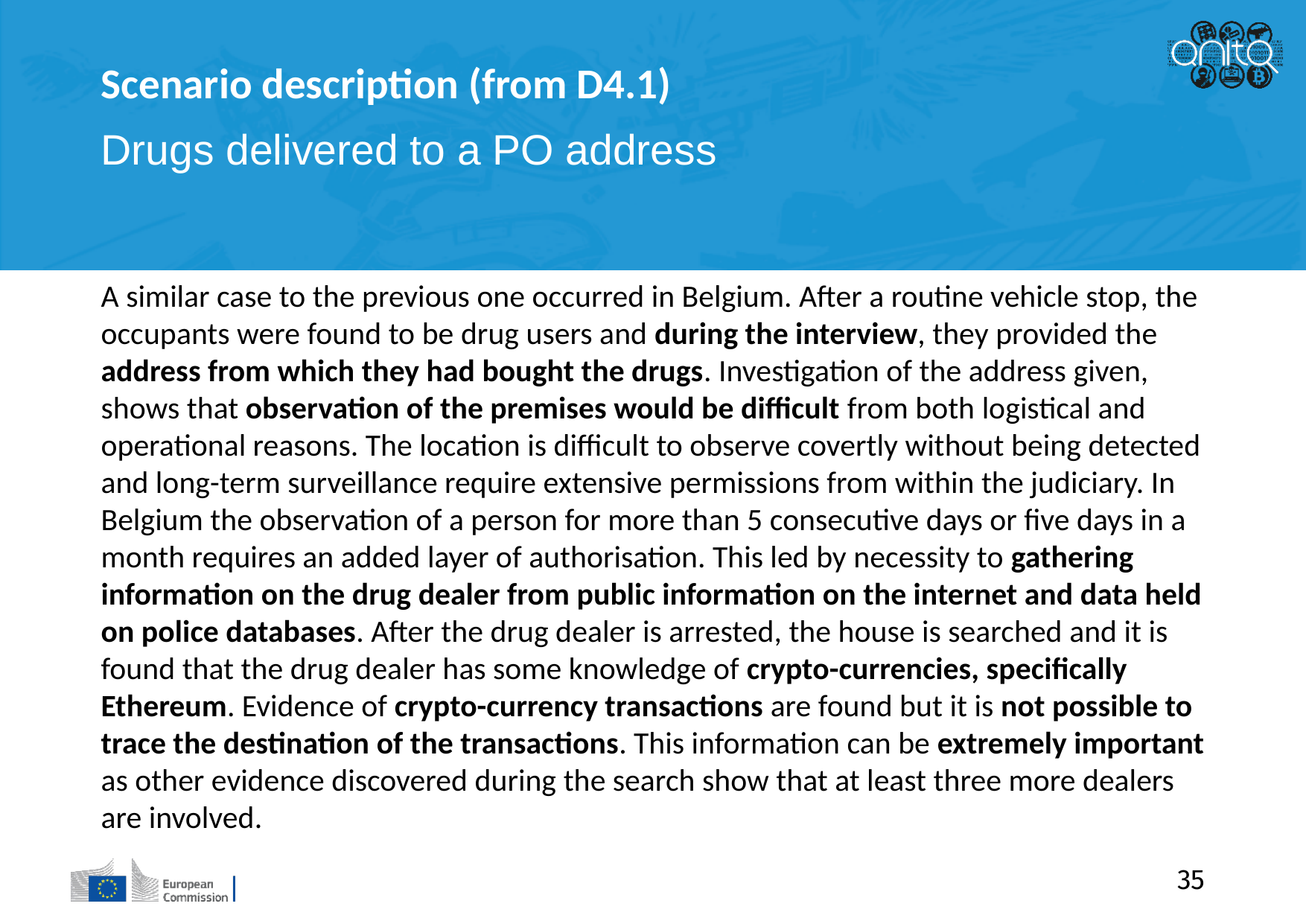

Scenario description (from D4.1)
Drugs delivered to a PO address
A similar case to the previous one occurred in Belgium. After a routine vehicle stop, the occupants were found to be drug users and during the interview, they provided the address from which they had bought the drugs. Investigation of the address given, shows that observation of the premises would be difficult from both logistical and operational reasons. The location is difficult to observe covertly without being detected and long-term surveillance require extensive permissions from within the judiciary. In Belgium the observation of a person for more than 5 consecutive days or five days in a month requires an added layer of authorisation. This led by necessity to gathering information on the drug dealer from public information on the internet and data held on police databases. After the drug dealer is arrested, the house is searched and it is found that the drug dealer has some knowledge of crypto-currencies, specifically Ethereum. Evidence of crypto-currency transactions are found but it is not possible to trace the destination of the transactions. This information can be extremely important as other evidence discovered during the search show that at least three more dealers are involved.
35